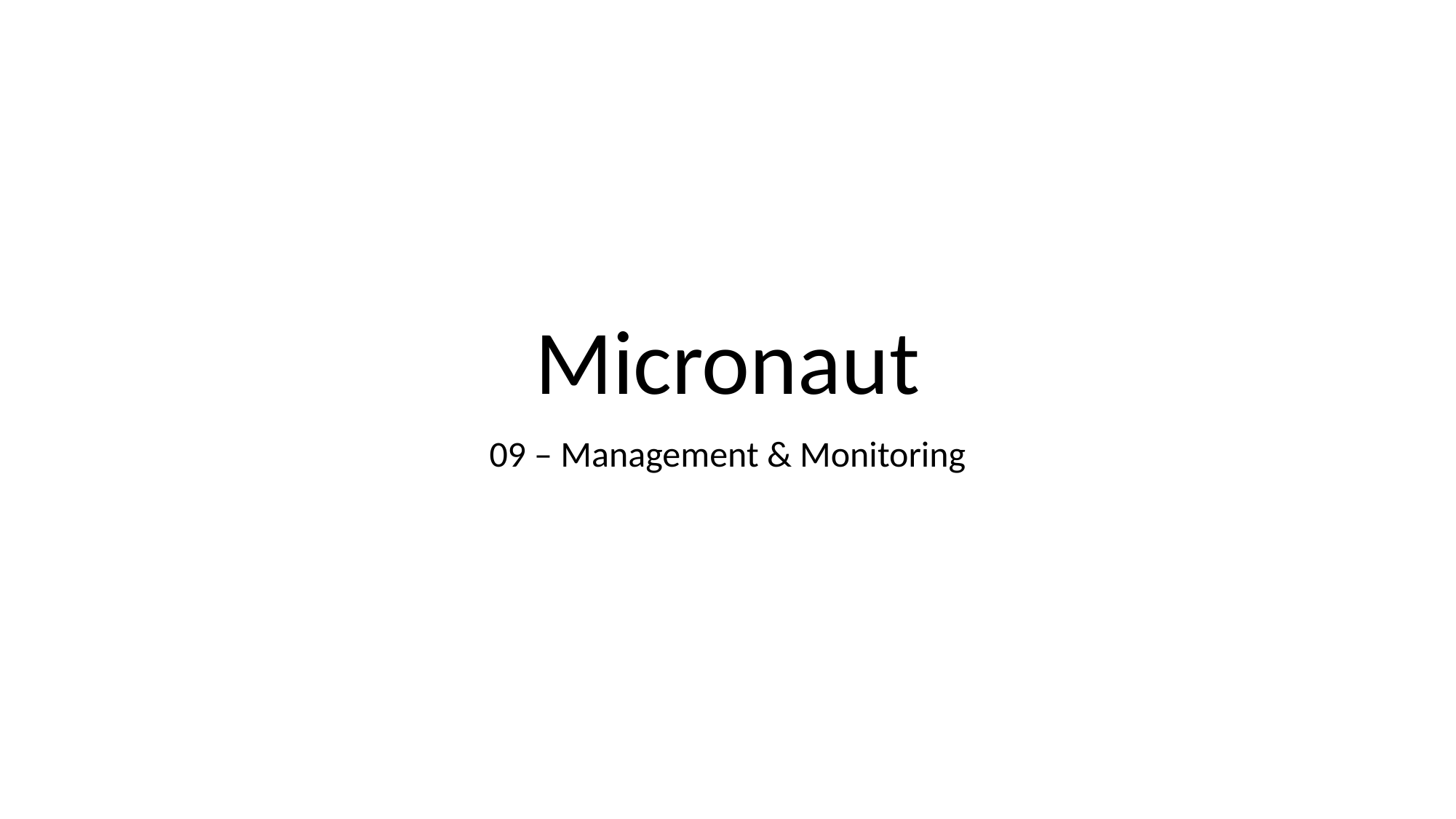

# Micronaut
09 – Management & Monitoring